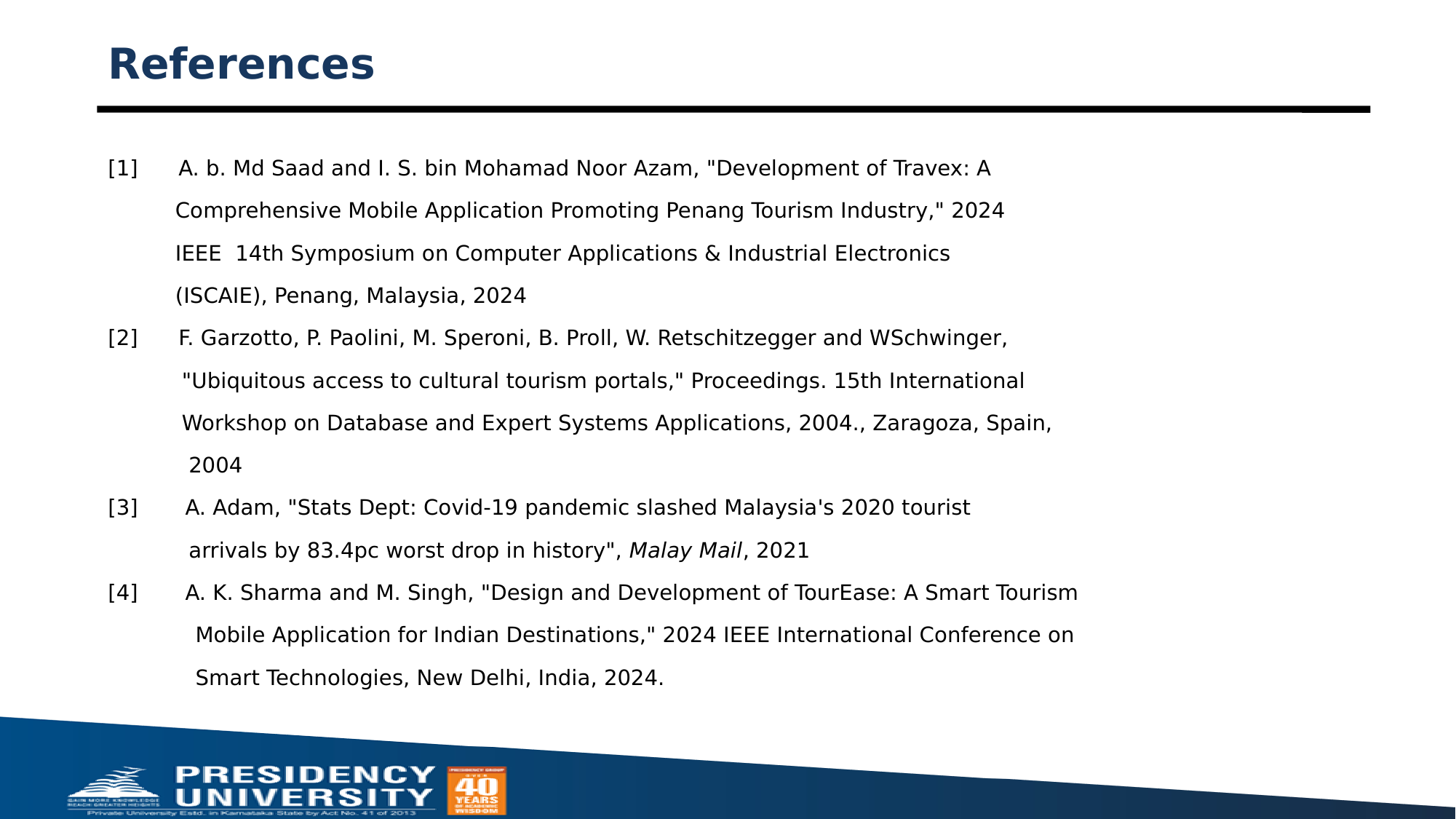

# References
[1]      A. b. Md Saad and I. S. bin Mohamad Noor Azam, "Development of Travex: A
          Comprehensive Mobile Application Promoting Penang Tourism Industry," 2024
          IEEE  14th Symposium on Computer Applications & Industrial Electronics
          (ISCAIE), Penang, Malaysia, 2024
[2]      F. Garzotto, P. Paolini, M. Speroni, B. Proll, W. Retschitzegger and WSchwinger,
           "Ubiquitous access to cultural tourism portals," Proceedings. 15th International
           Workshop on Database and Expert Systems Applications, 2004., Zaragoza, Spain,
            2004
[3]       A. Adam, "Stats Dept: Covid-19 pandemic slashed Malaysia's 2020 tourist
            arrivals by 83.4pc worst drop in history", Malay Mail, 2021
[4]       A. K. Sharma and M. Singh, "Design and Development of TourEase: A Smart Tourism
             Mobile Application for Indian Destinations," 2024 IEEE International Conference on
             Smart Technologies, New Delhi, India, 2024.